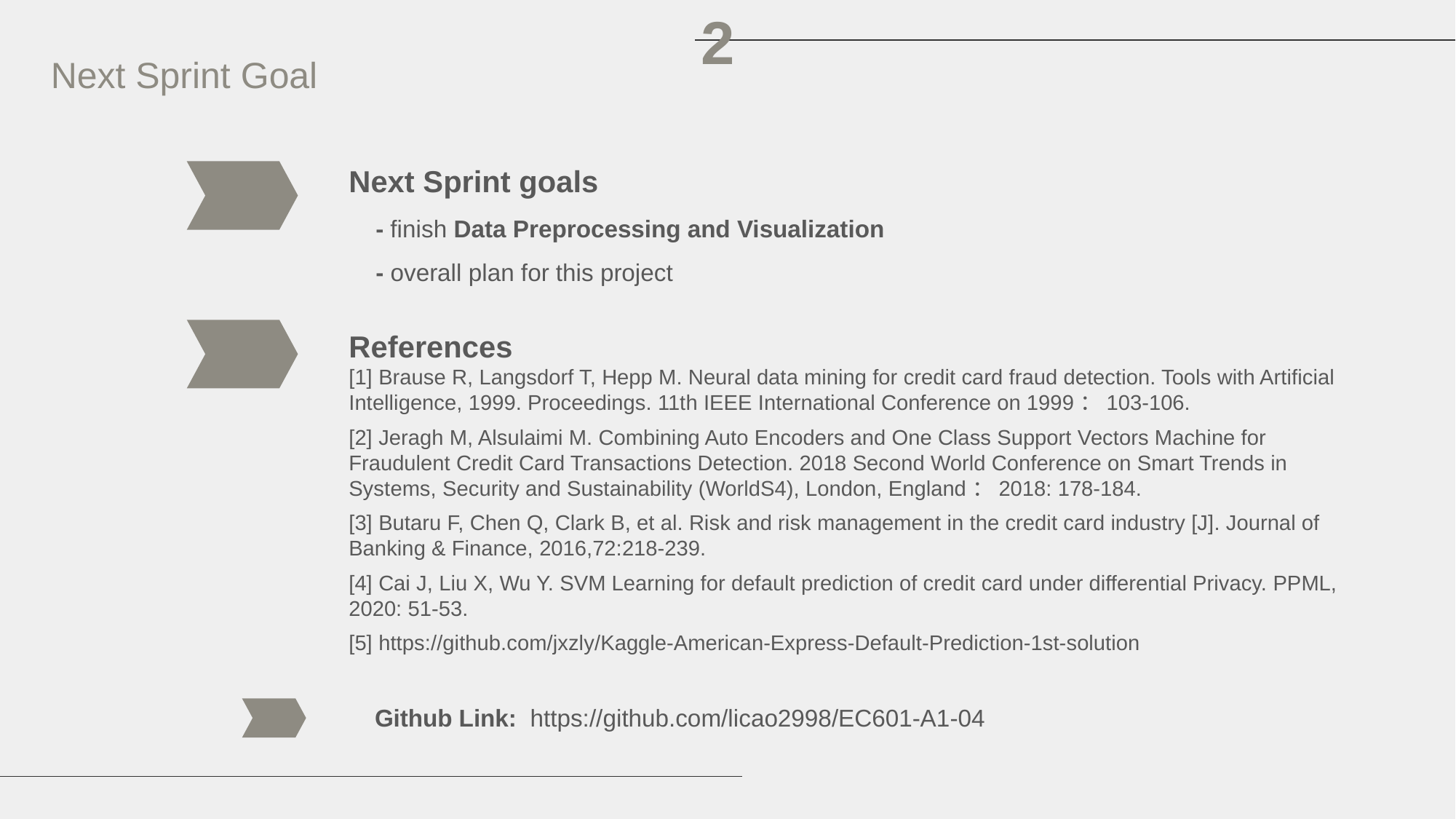

2
Next Sprint Goal

Next Sprint goals
    - finish Data Preprocessing and Visualization
    - overall plan for this project

References
[1] Brause R, Langsdorf T, Hepp M. Neural data mining for credit card fraud detection. Tools with Artificial Intelligence, 1999. Proceedings. 11th IEEE International Conference on 1999：103-106.
[2] Jeragh M, Alsulaimi M. Combining Auto Encoders and One Class Support Vectors Machine for Fraudulent Credit Card Transactions Detection. 2018 Second World Conference on Smart Trends in Systems, Security and Sustainability (WorldS4), London, England：2018: 178-184.
[3] Butaru F, Chen Q, Clark B, et al. Risk and risk management in the credit card industry [J]. Journal of Banking & Finance, 2016,72:218-239.
[4] Cai J, Liu X, Wu Y. SVM Learning for default prediction of credit card under differential Privacy. PPML, 2020: 51-53.
[5] https://github.com/jxzly/Kaggle-American-Express-Default-Prediction-1st-solution

Github Link:  https://github.com/licao2998/EC601-A1-04